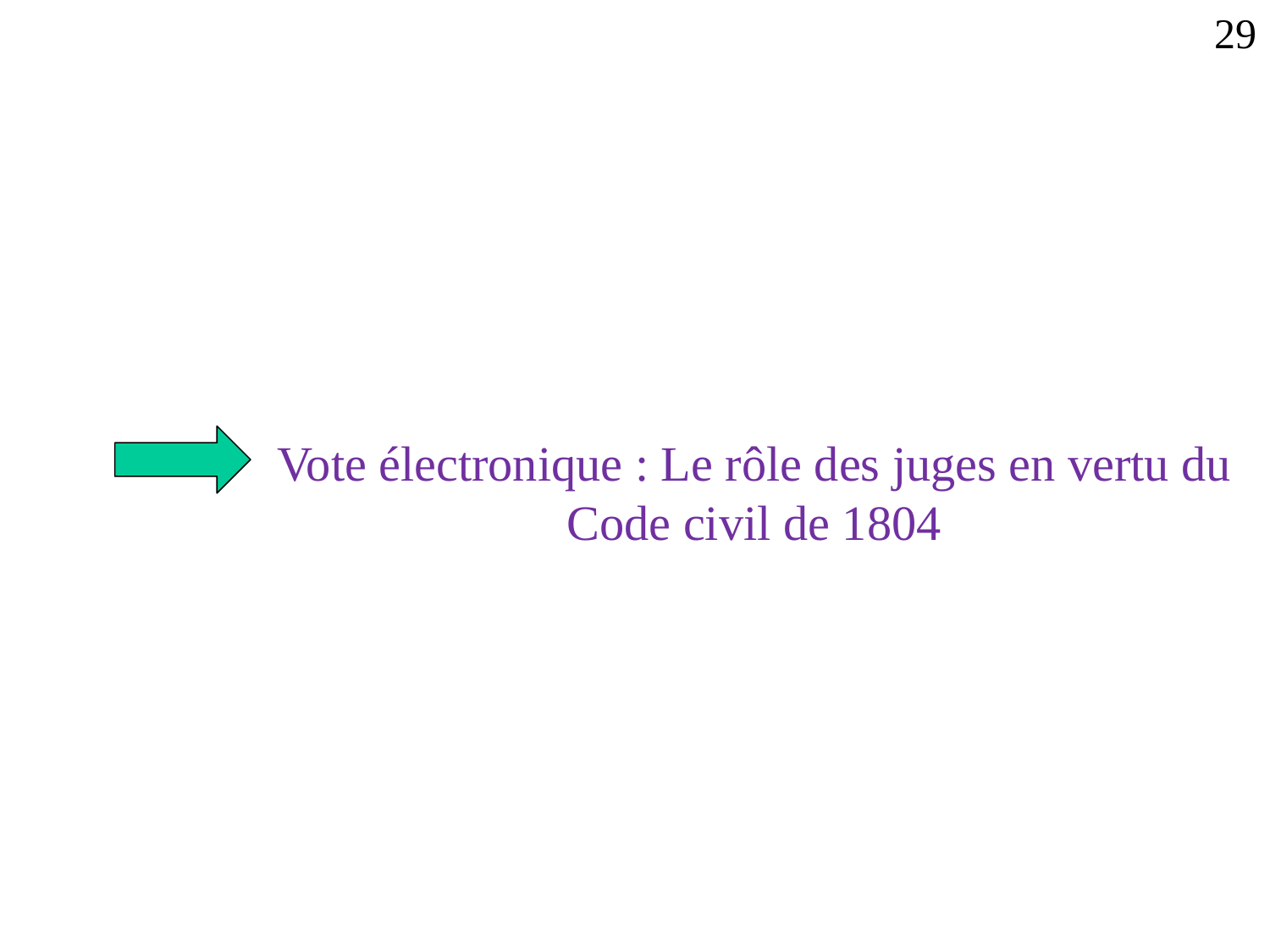

29
Vote électronique : Le rôle des juges en vertu du Code civil de 1804